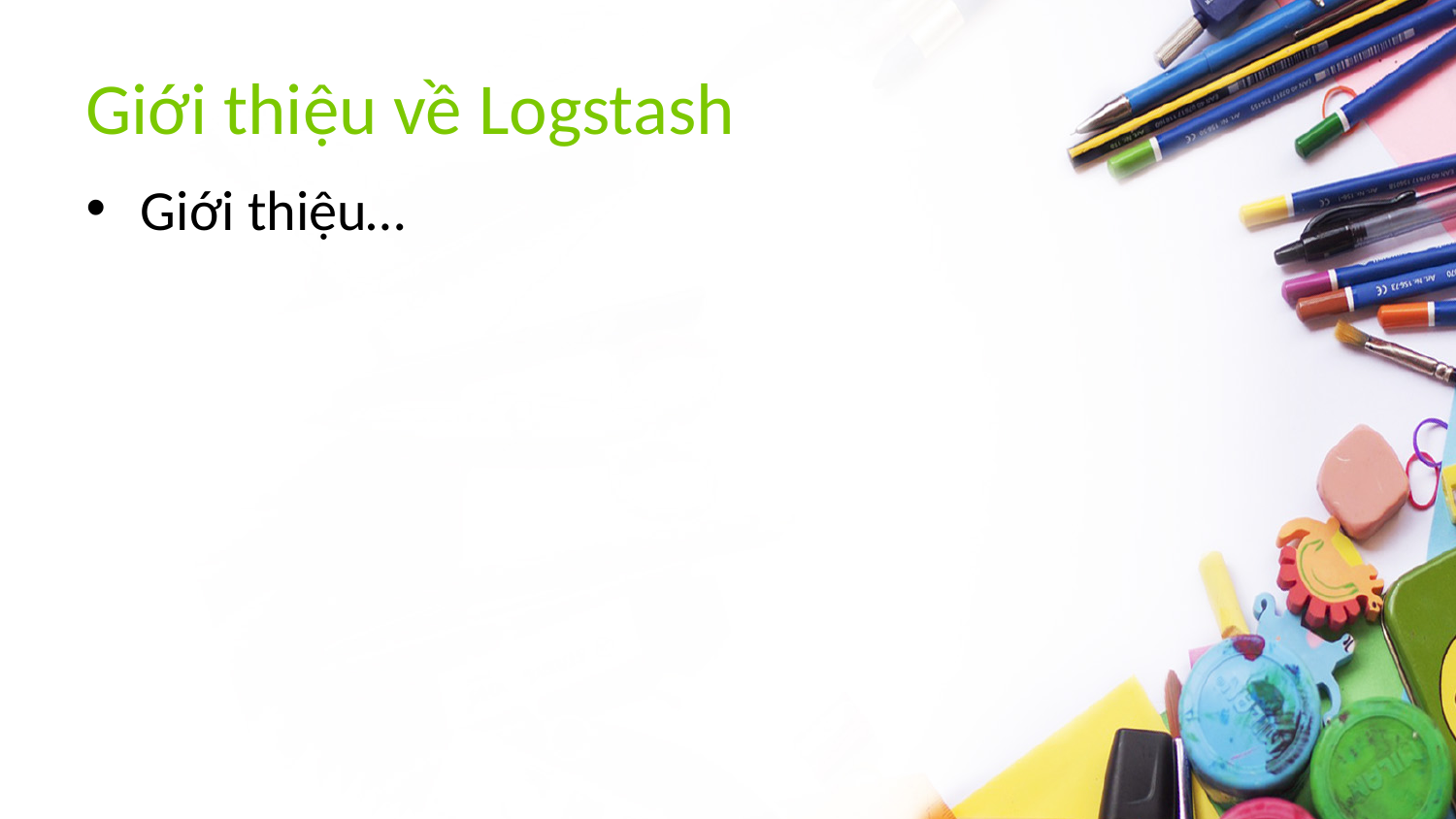

# Giới thiệu về Logstash
Giới thiệu…